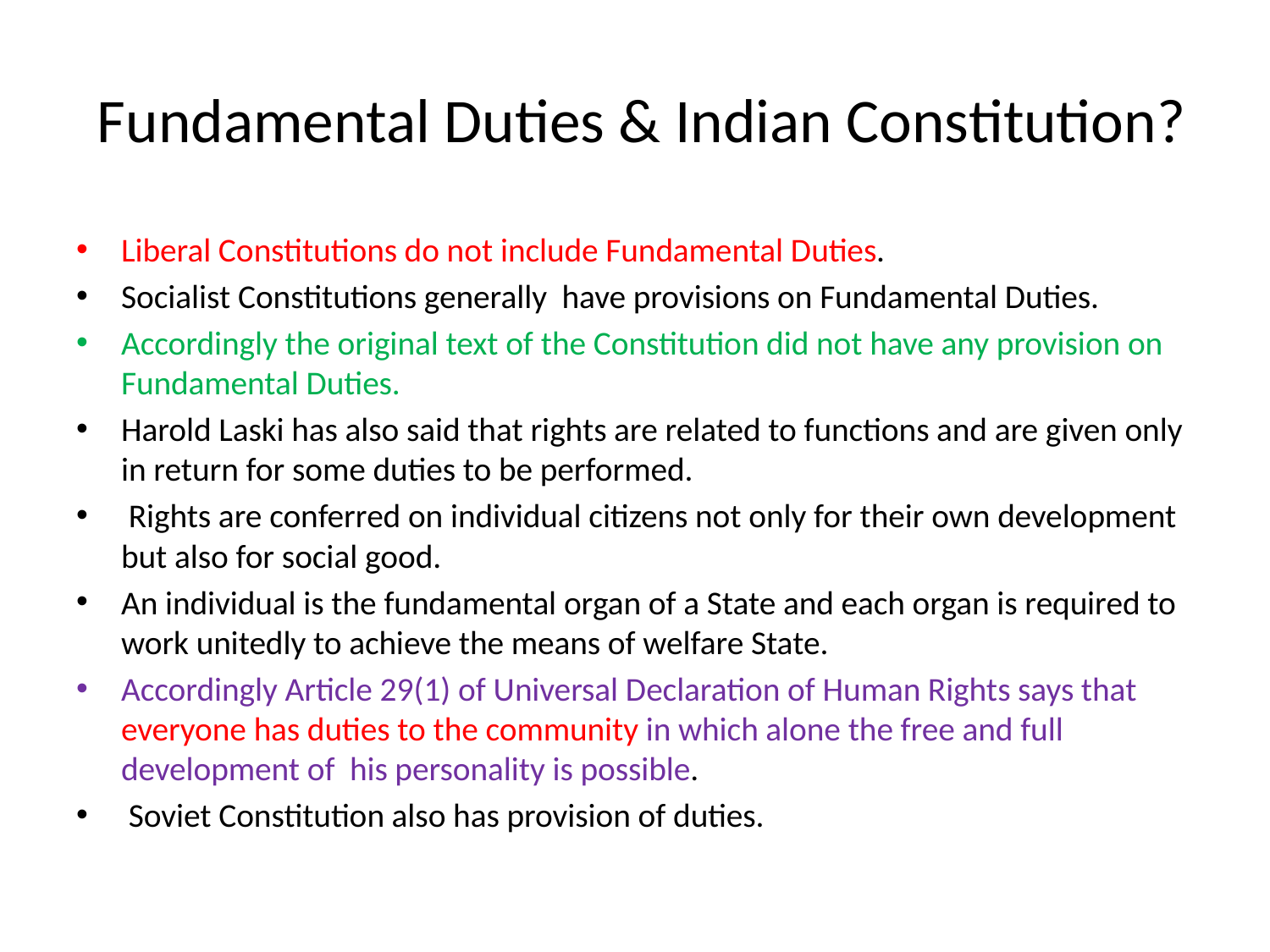

# Fundamental Duties & Indian Constitution?
Liberal Constitutions do not include Fundamental Duties.
Socialist Constitutions generally  have provisions on Fundamental Duties.
Accordingly the original text of the Constitution did not have any provision on Fundamental Duties.
Harold Laski has also said that rights are related to functions and are given only in return for some duties to be performed.
 Rights are conferred on individual citizens not only for their own development but also for social good.
An individual is the fundamental organ of a State and each organ is required to work unitedly to achieve the means of welfare State.
Accordingly Article 29(1) of Universal Declaration of Human Rights says that  everyone has duties to the community in which alone the free and full development of  his personality is possible.
 Soviet Constitution also has provision of duties.